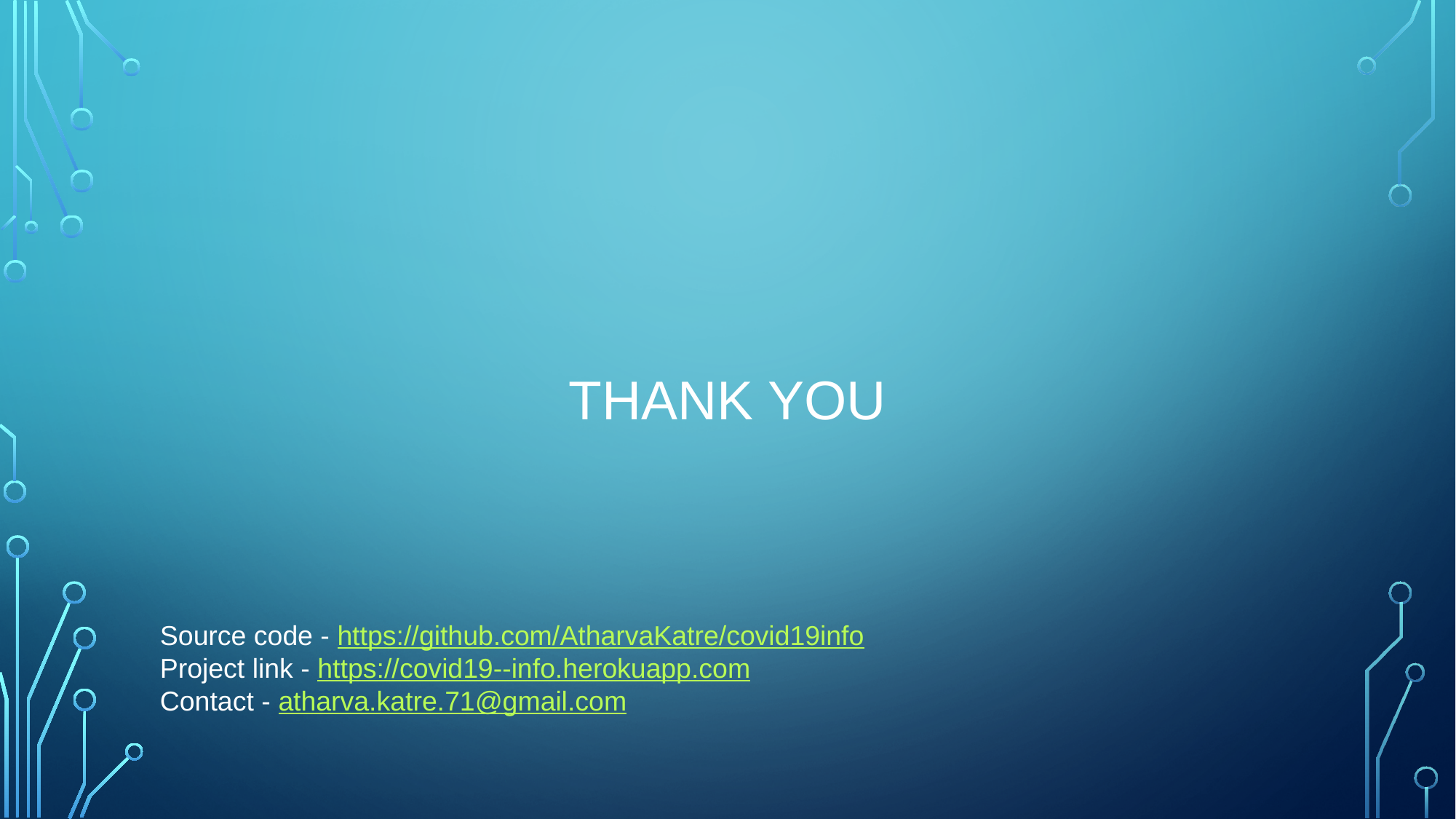

# Thank you
Source code - https://github.com/AtharvaKatre/covid19info
Project link - https://covid19--info.herokuapp.com
Contact - atharva.katre.71@gmail.com